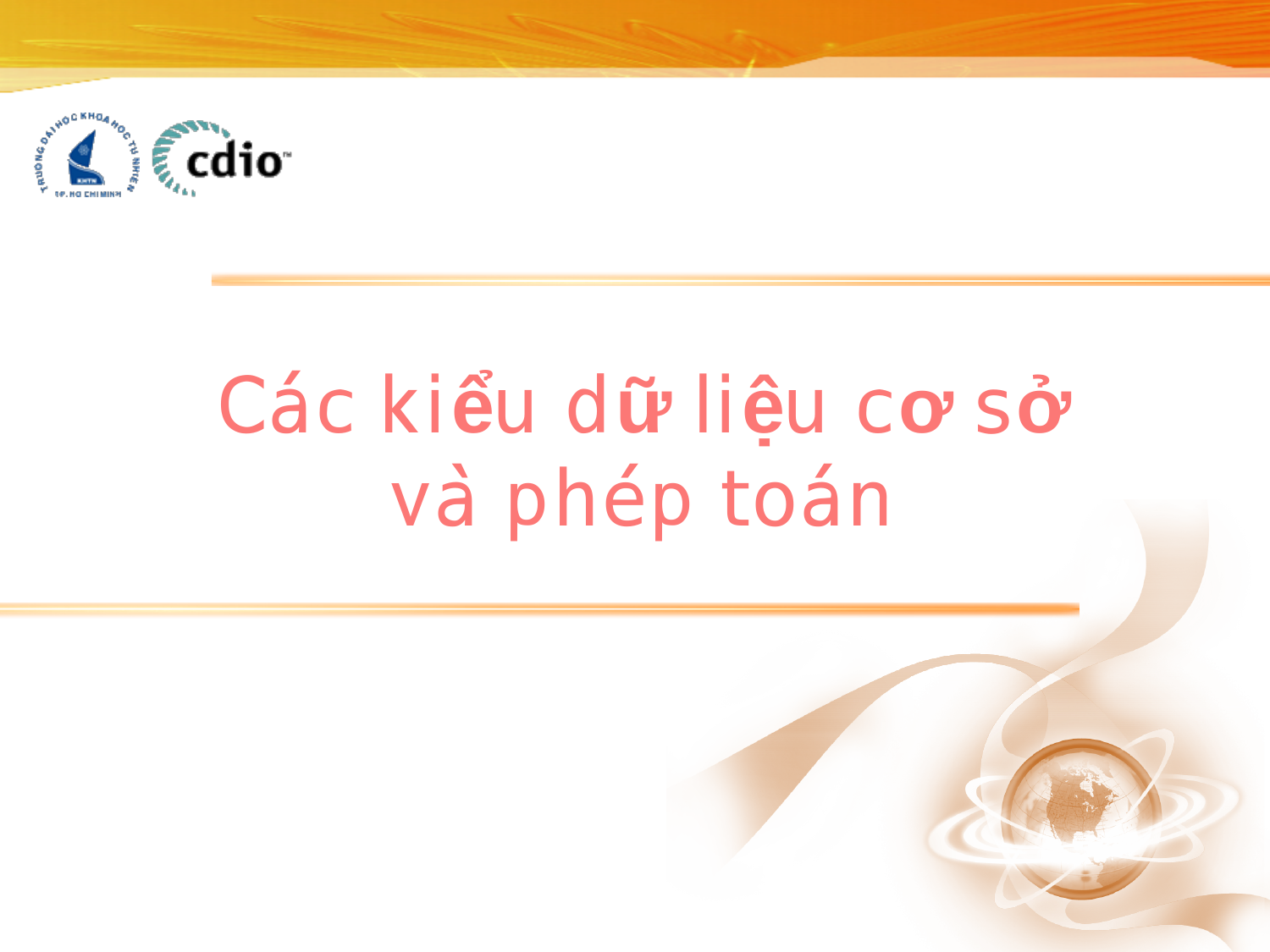

# Các kiểu dữ liệu cơ sở và phép toán